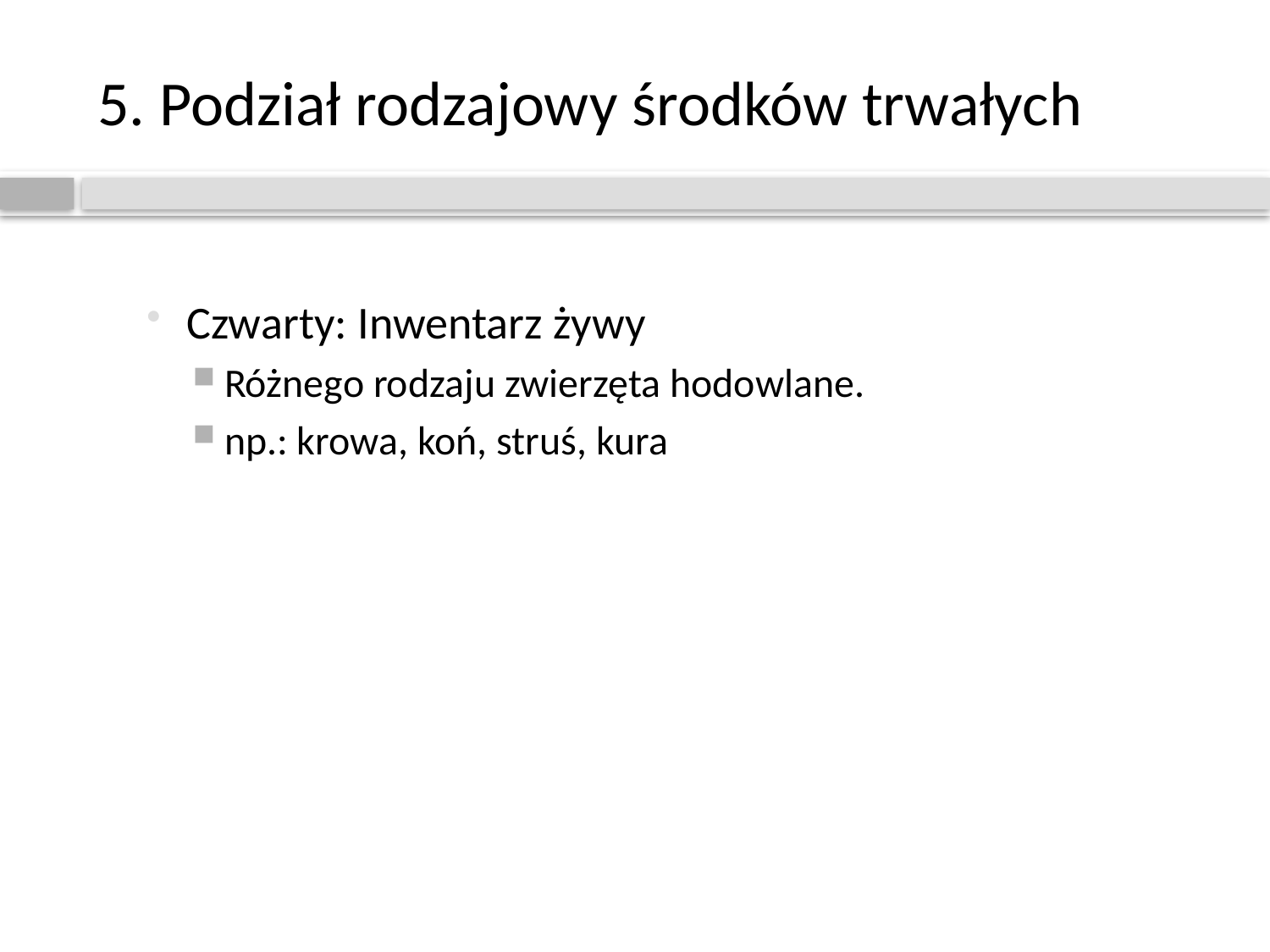

# 5. Podział rodzajowy środków trwałych

Czwarty: Inwentarz żywy
Różnego rodzaju zwierzęta hodowlane.
np.: krowa, koń, struś, kura